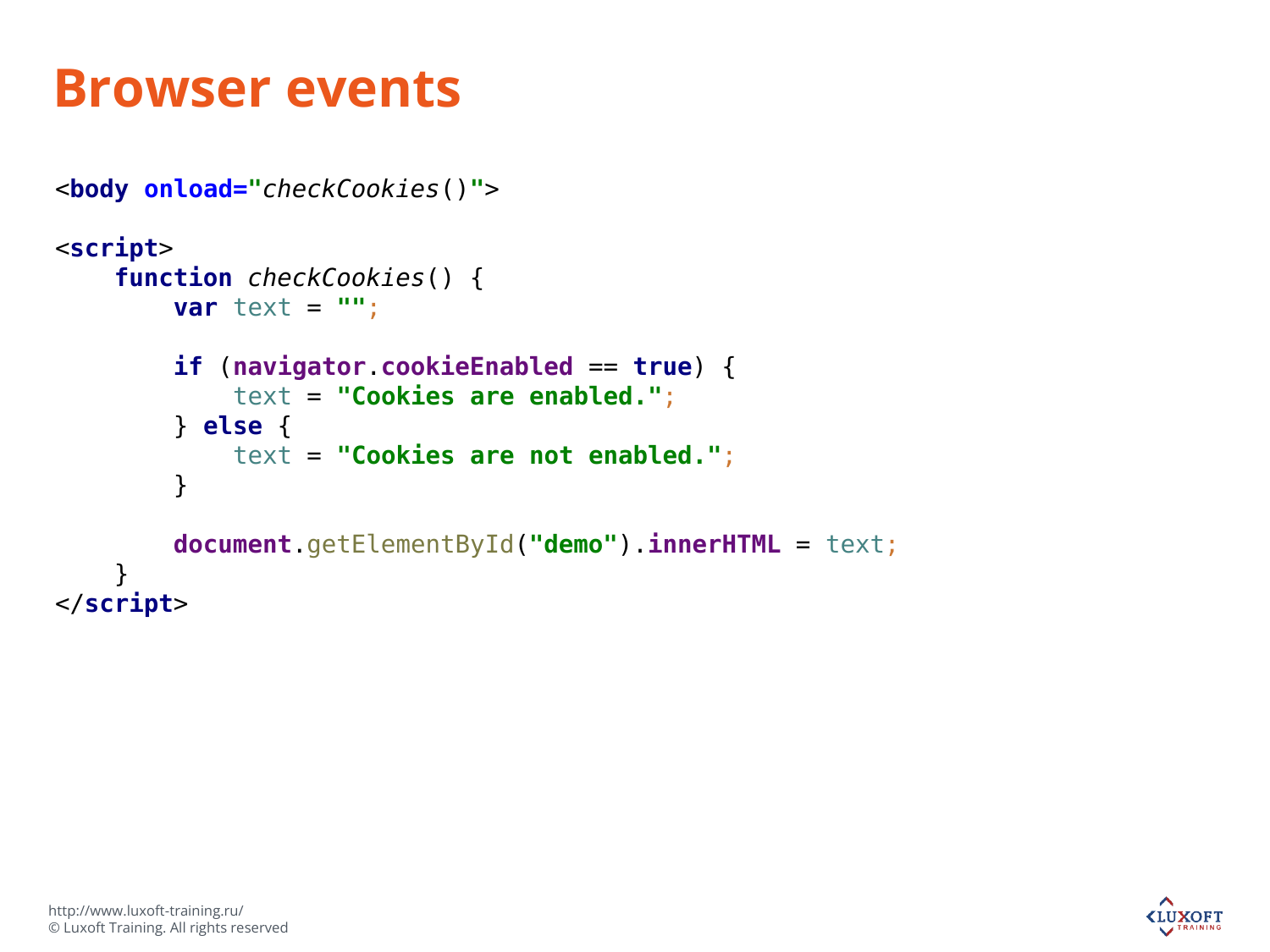

# Browser events
<body onload="checkCookies()">
<script>
    function checkCookies() {
        var text = "";
        if (navigator.cookieEnabled == true) {
            text = "Cookies are enabled.";
        } else {
            text = "Cookies are not enabled.";
        }
        document.getElementById("demo").innerHTML = text;
    }
</script>